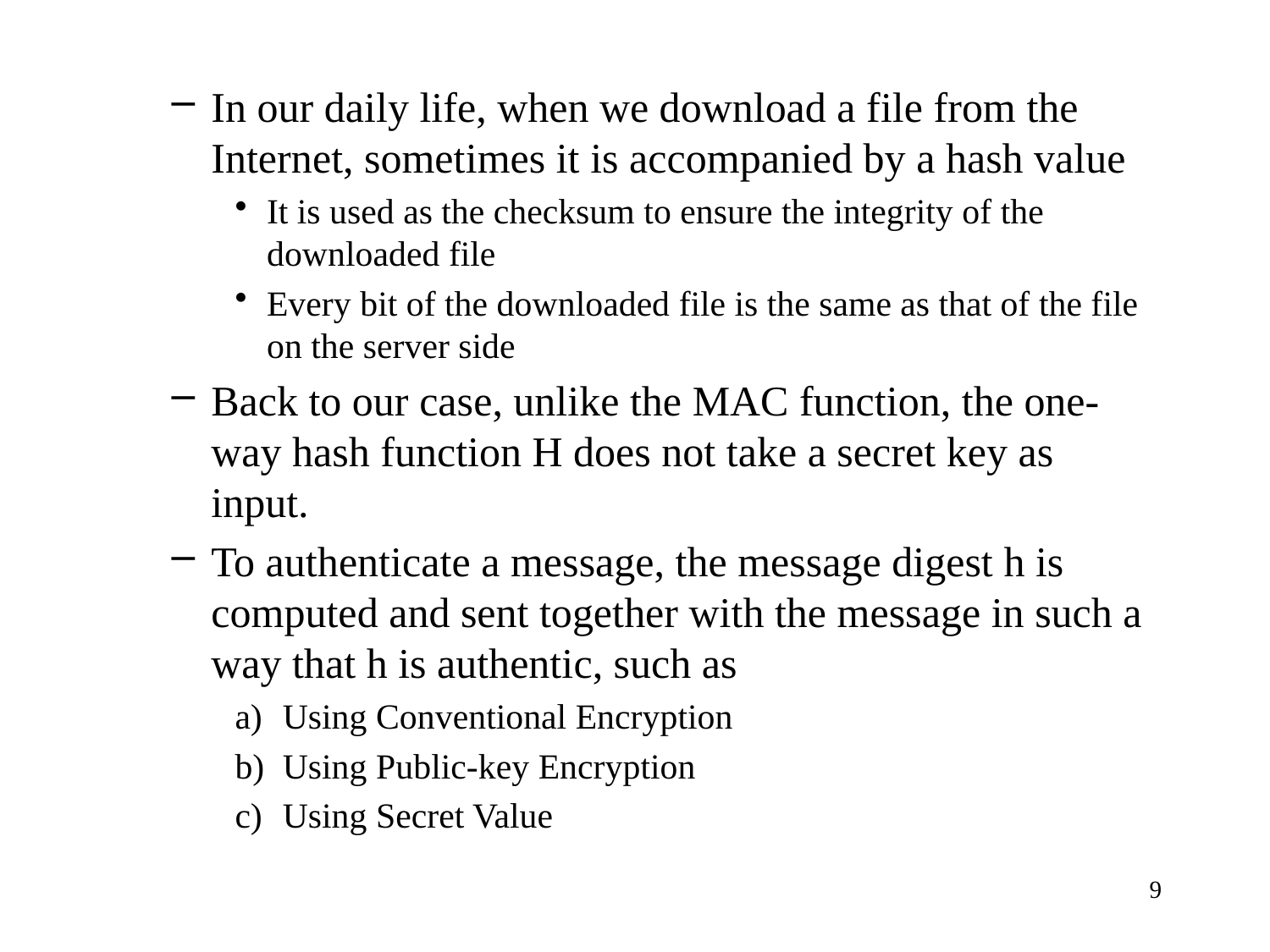

In our daily life, when we download a file from the Internet, sometimes it is accompanied by a hash value
It is used as the checksum to ensure the integrity of the downloaded file
Every bit of the downloaded file is the same as that of the file on the server side
Back to our case, unlike the MAC function, the one-way hash function H does not take a secret key as input.
To authenticate a message, the message digest h is computed and sent together with the message in such a way that h is authentic, such as
Using Conventional Encryption
Using Public-key Encryption
Using Secret Value

9